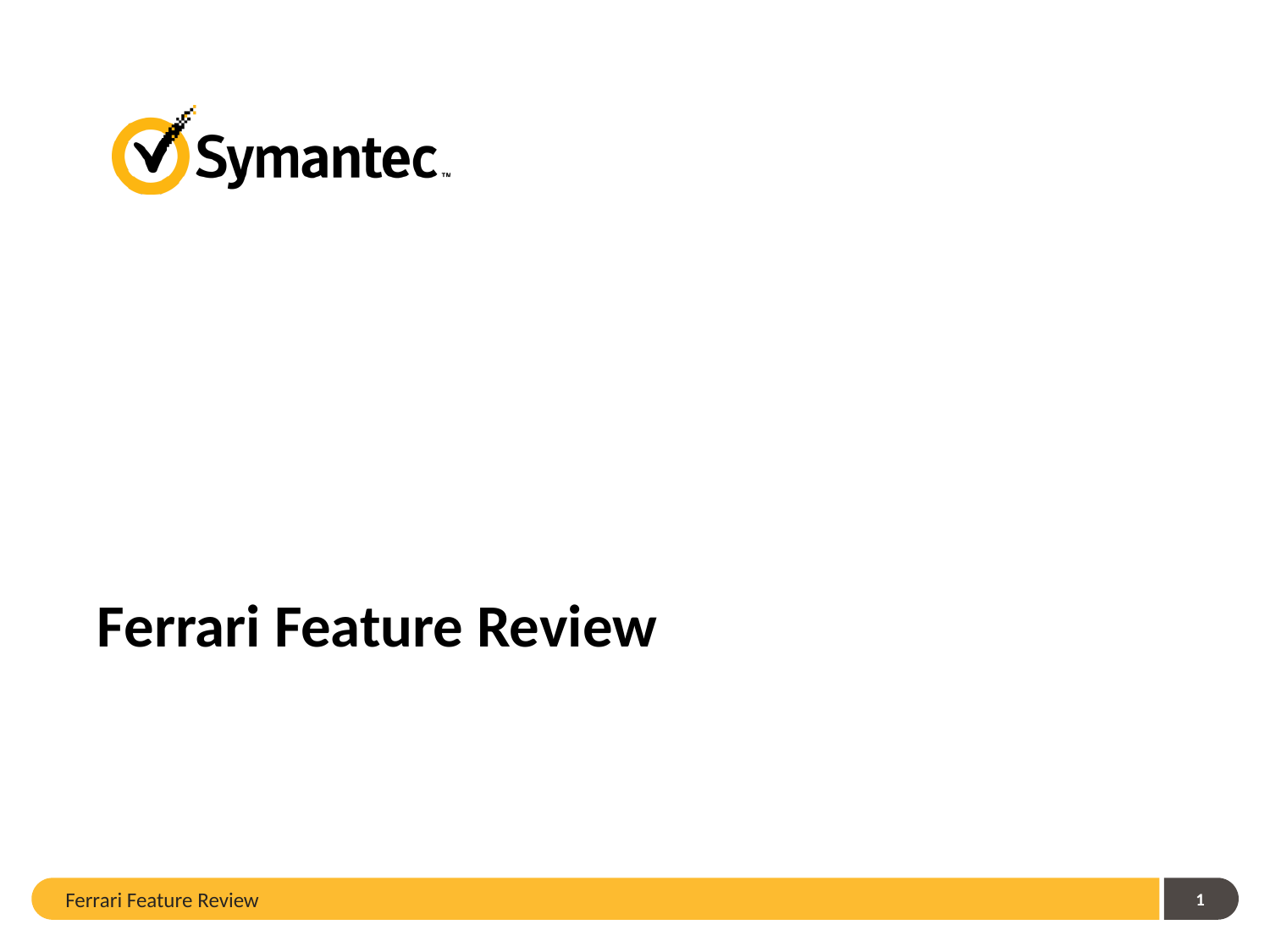

Ferrari Feature Review
Ferrari Feature Review
1